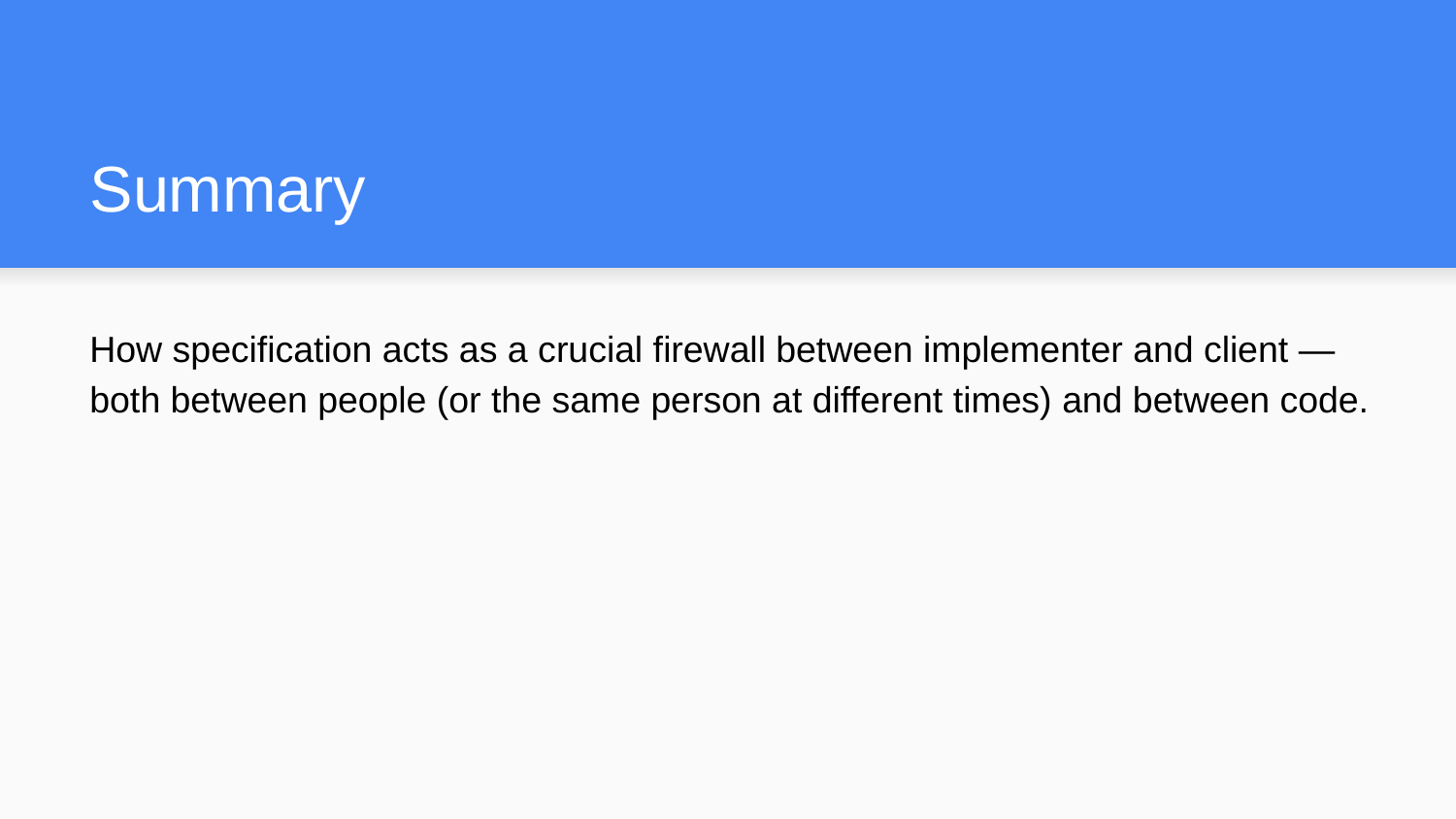

# Summary
How specification acts as a crucial firewall between implementer and client — both between people (or the same person at different times) and between code.